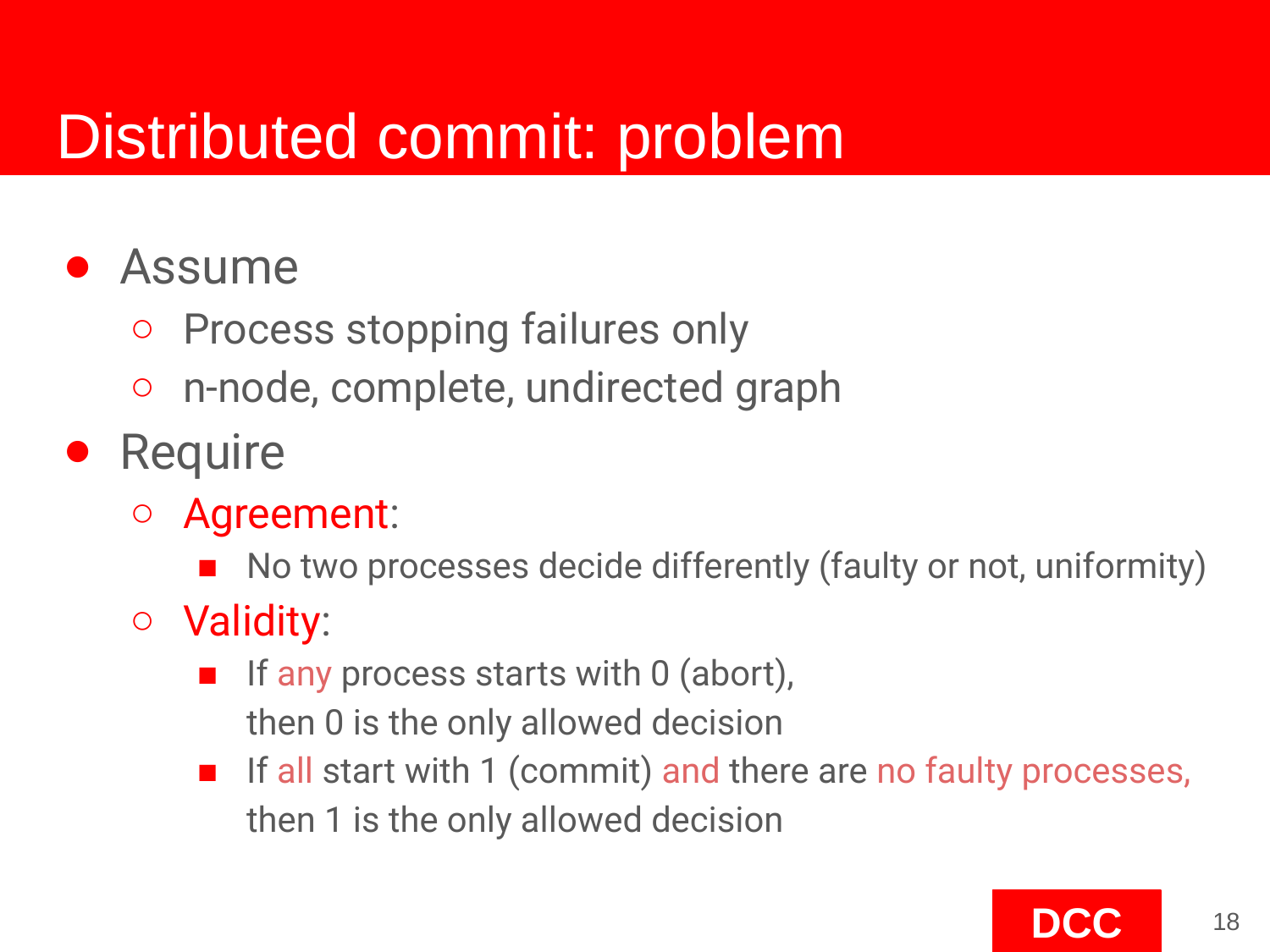

# Distributed commit: problem

Assume
Process stopping failures only
n-node, complete, undirected graph
Require
Agreement:
No two processes decide differently (faulty or not, uniformity)
Validity:
If any process starts with 0 (abort),
then 0 is the only allowed decision
If all start with 1 (commit) and there are no faulty processes, then 1 is the only allowed decision
18